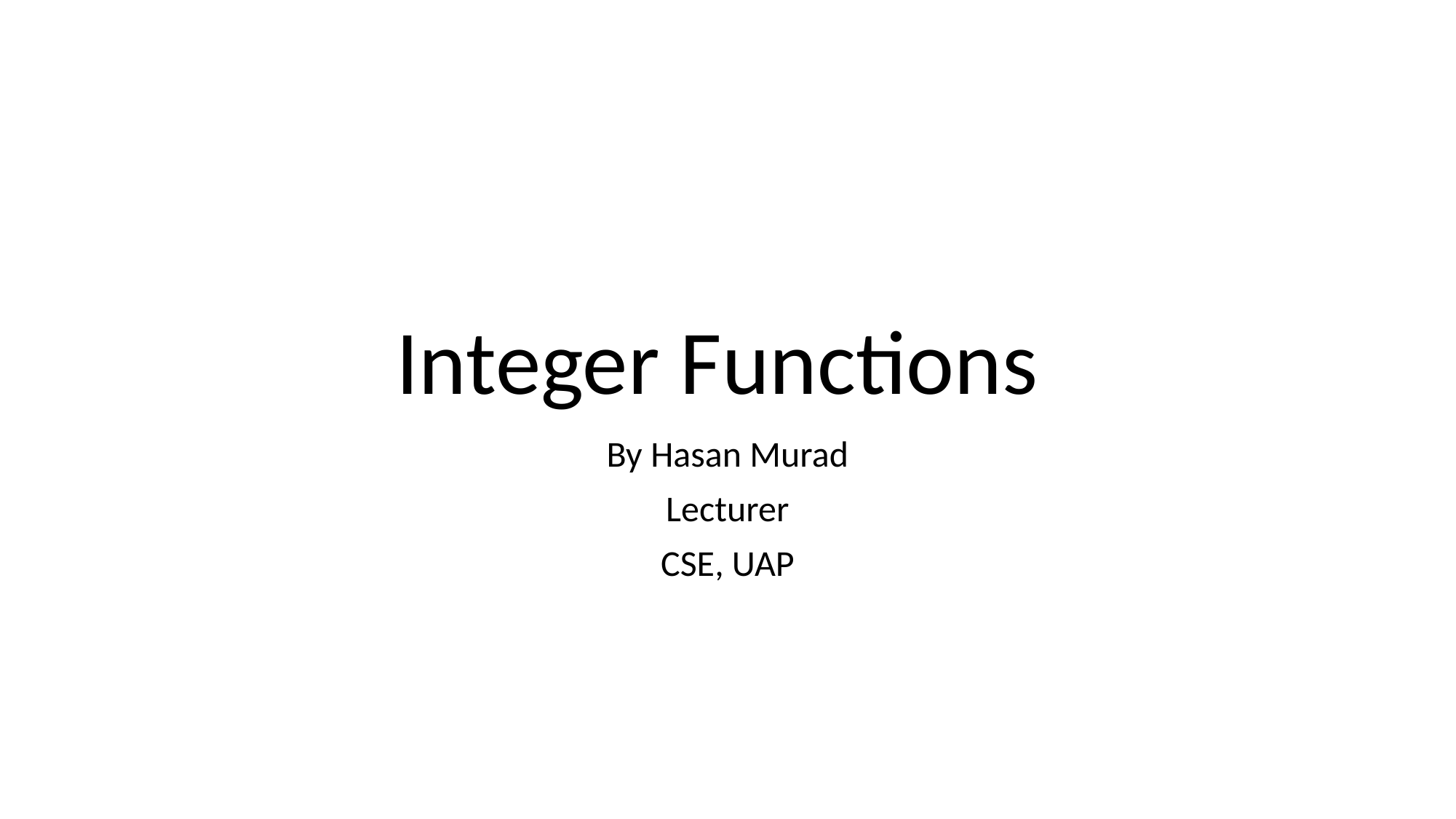

# Integer Functions
By Hasan Murad
Lecturer
CSE, UAP